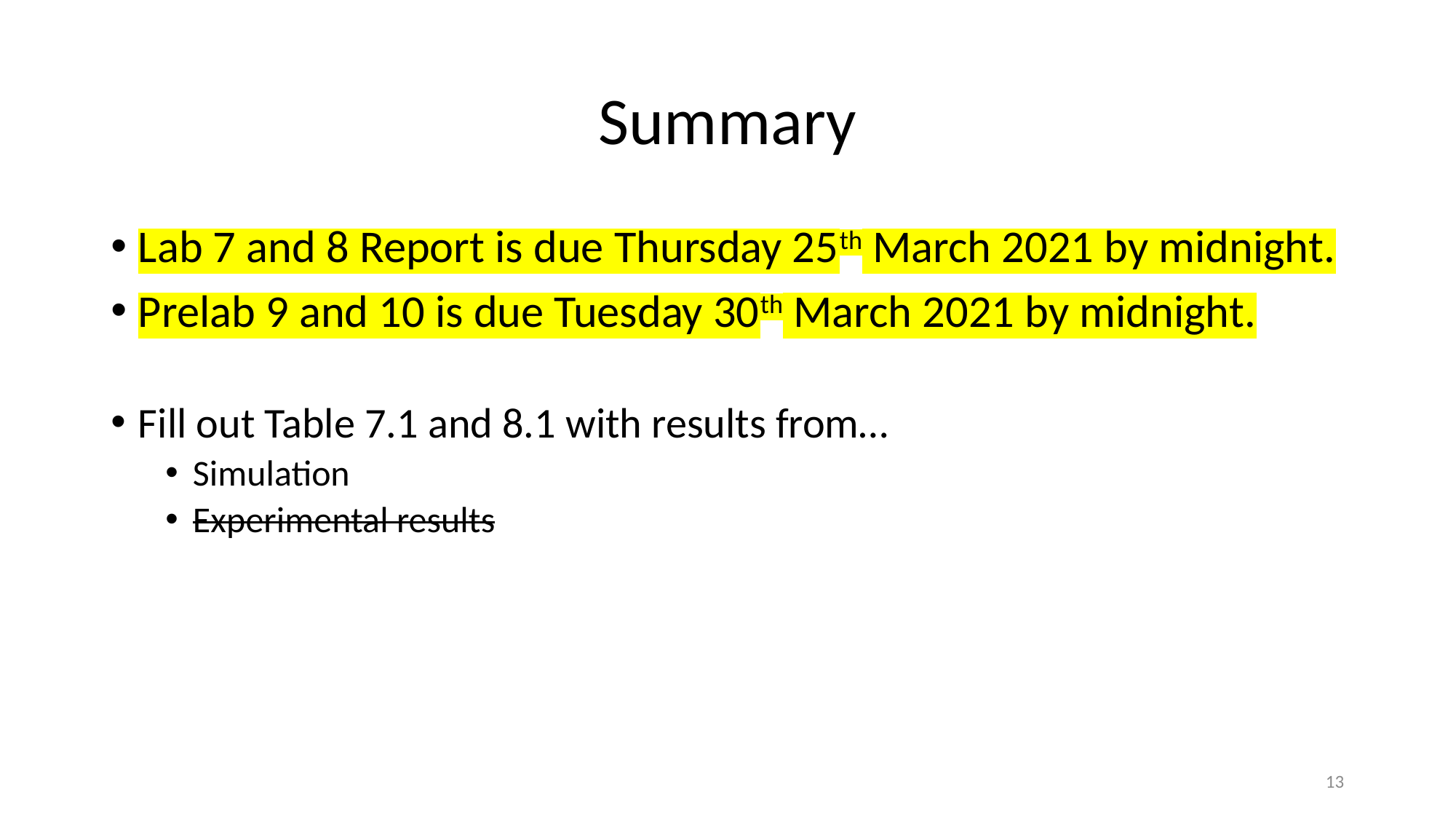

# Summary
Lab 7 and 8 Report is due Thursday 25th March 2021 by midnight.
Prelab 9 and 10 is due Tuesday 30th March 2021 by midnight.
Fill out Table 7.1 and 8.1 with results from…
Simulation
Experimental results

13